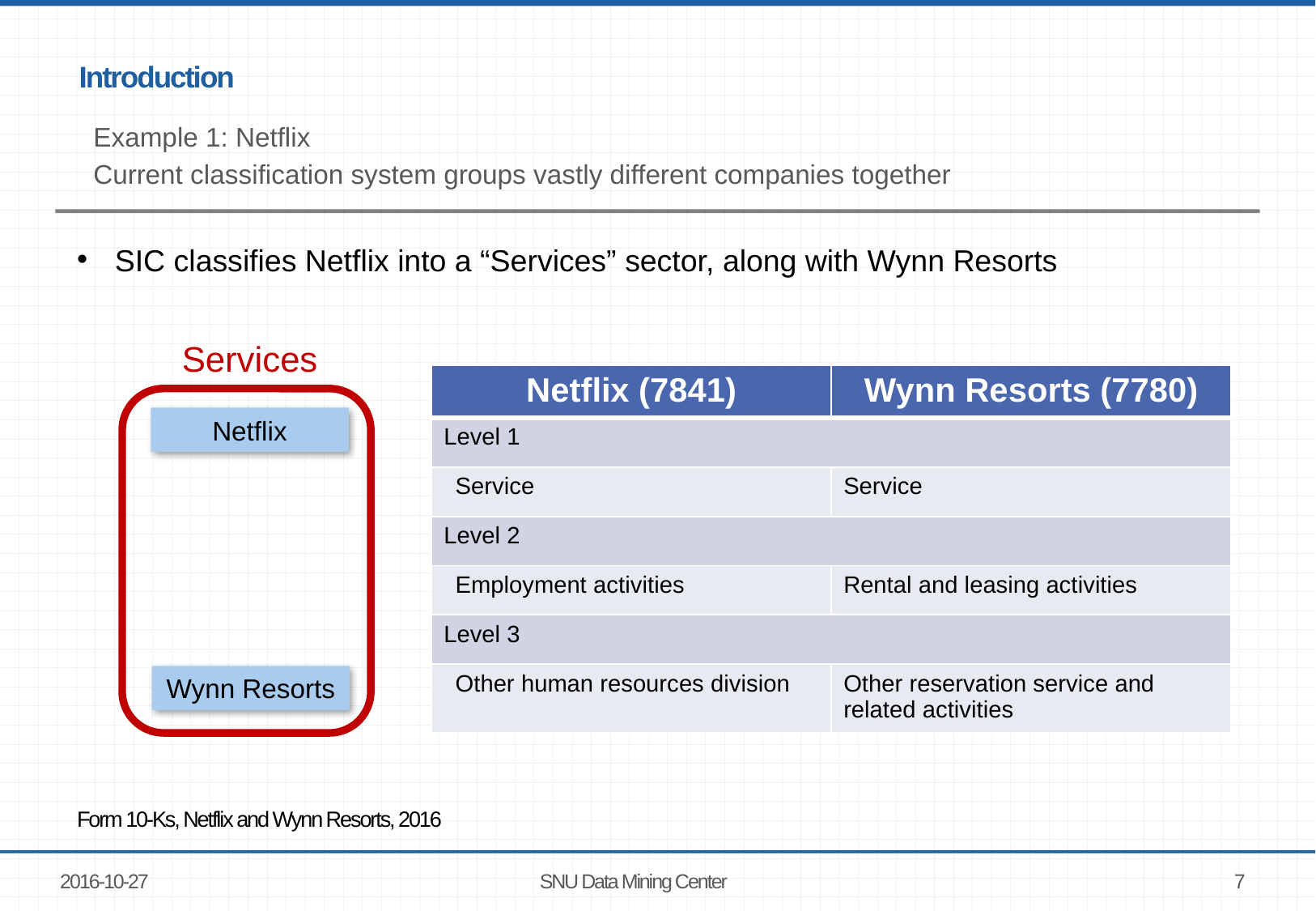

# Introduction
Example 1: Netflix
Current classification system groups vastly different companies together
SIC classifies Netflix into a “Services” sector, along with Wynn Resorts
Services
| Netflix (7841) | Wynn Resorts (7780) |
| --- | --- |
| Level 1 |  |
| Service | Service |
| Level 2 |  |
| Employment activities | Rental and leasing activities |
| Level 3 |  |
| Other human resources division | Other reservation service and related activities |

Netflix
Wynn Resorts
Form 10-Ks, Netflix and Wynn Resorts, 2016